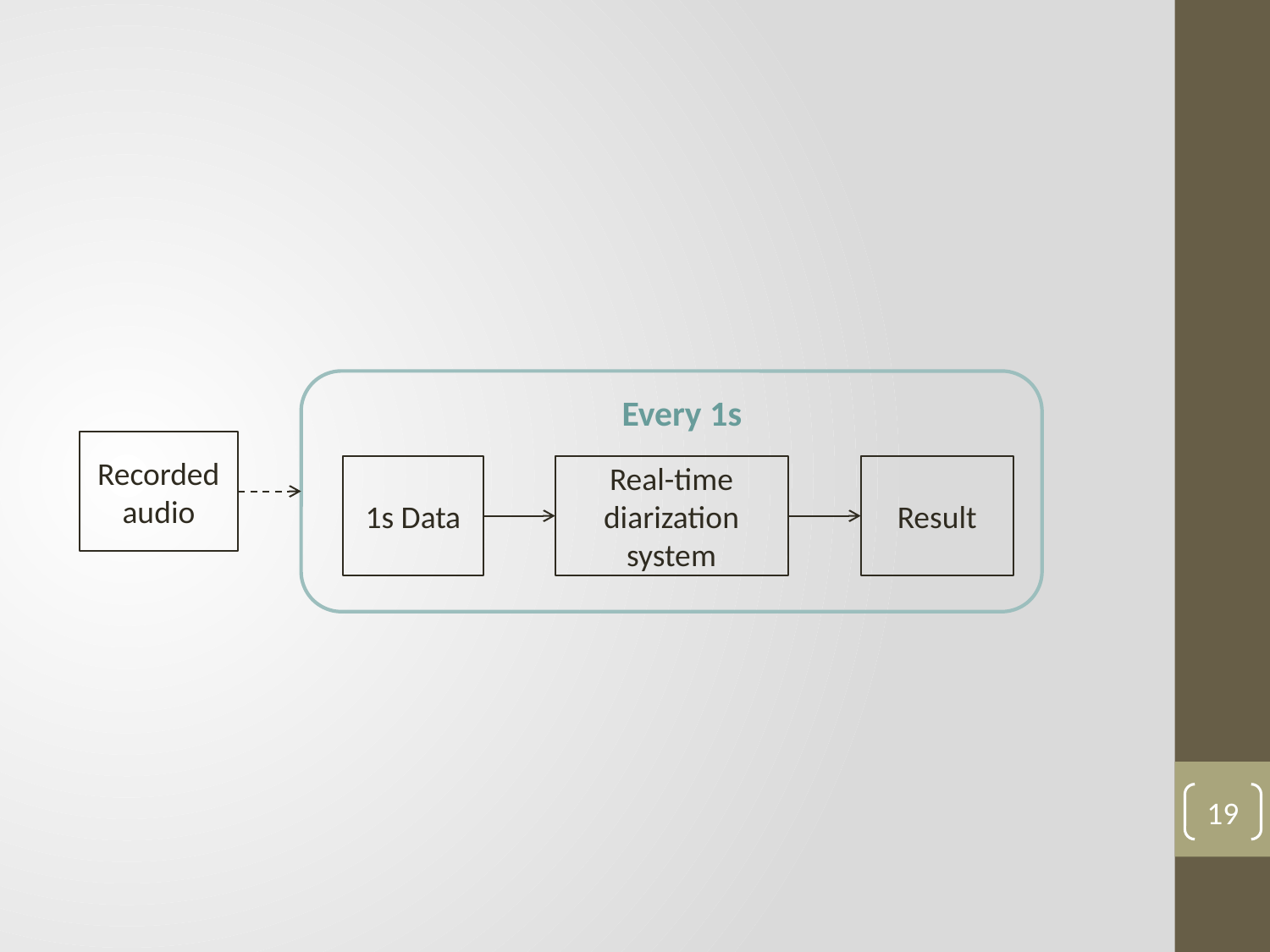

#

Every 1s
Recorded audio
Result
Real-time diarization system
1s Data

19